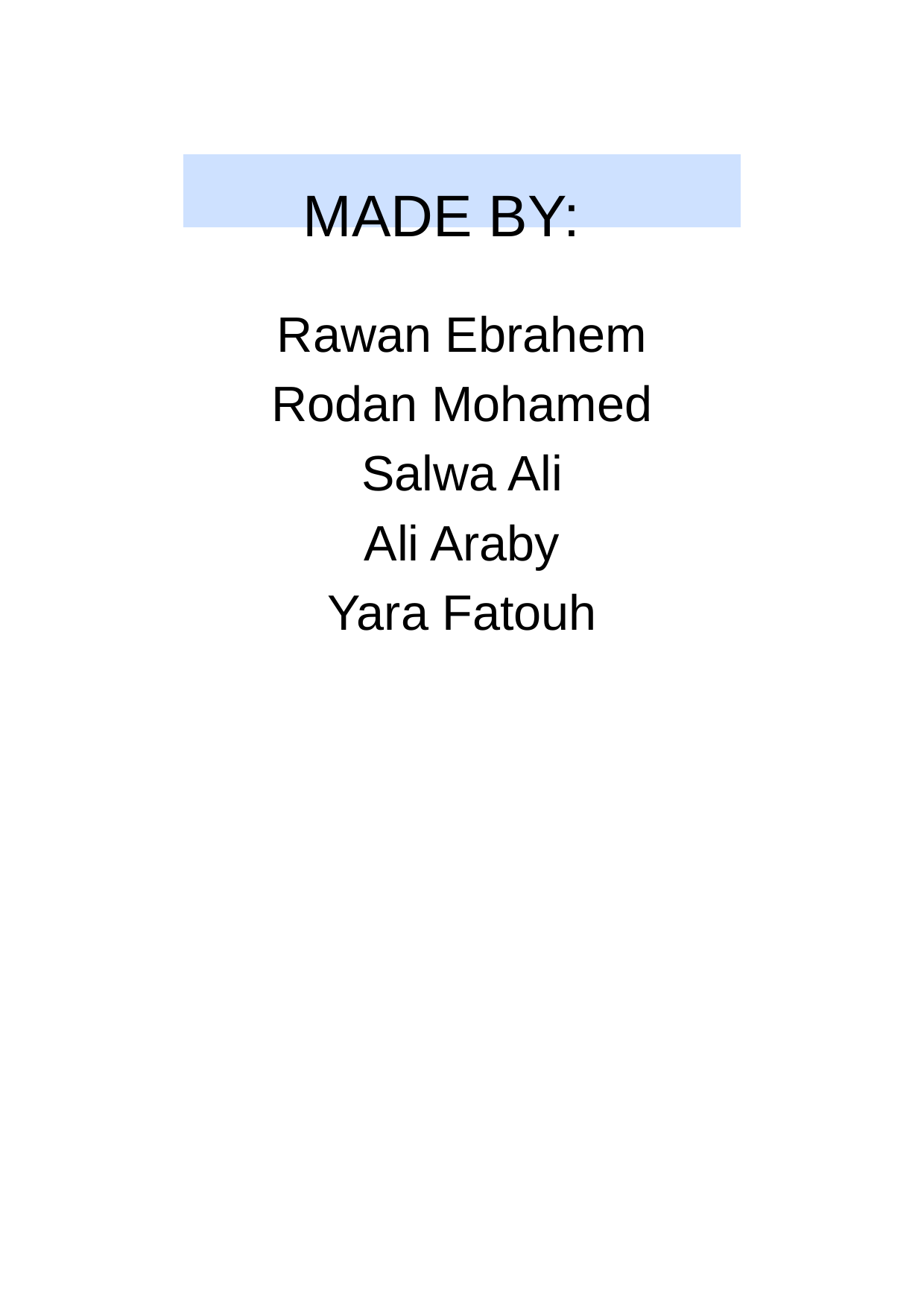

MADE BY:
Rawan Ebrahem
Rodan Mohamed
Salwa Ali
Ali Araby
Yara Fatouh